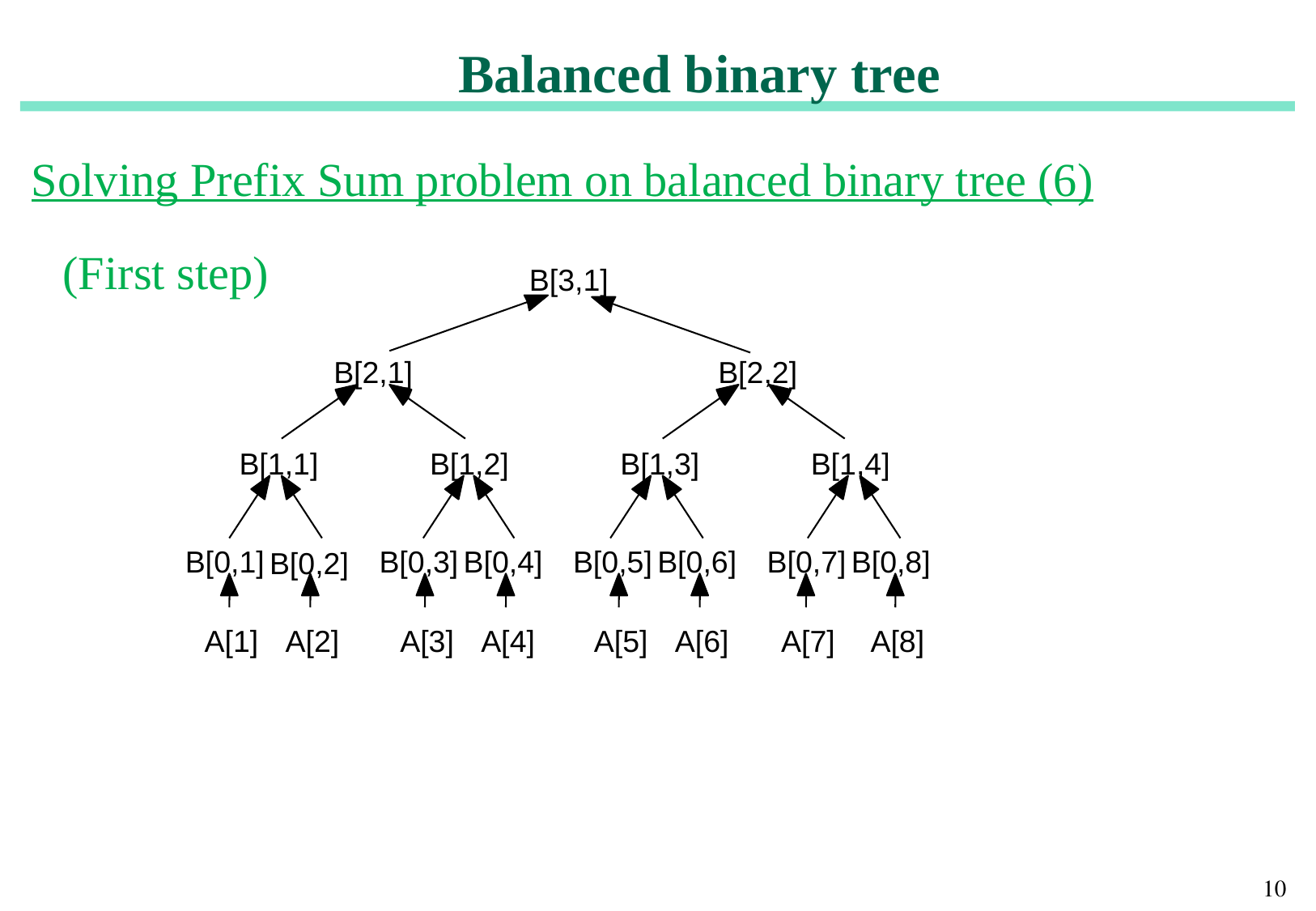

Balanced binary tree
# Solving Prefix Sum problem on balanced binary tree (6)
(First step)
B[3,1]

B[2,1]

B[1,1]
B[1,2]

B[0,1]
B[0,2]
B[0,3]
B[0,4]

A[1]

A[2]

A[3]

A[4]
B[2,2]

B[1,3]
B[1,4]

B[0,5]
B[0,6]
B[0,7]
B[0,8]

A[5]
A[6]
A[7]
A[8]
10